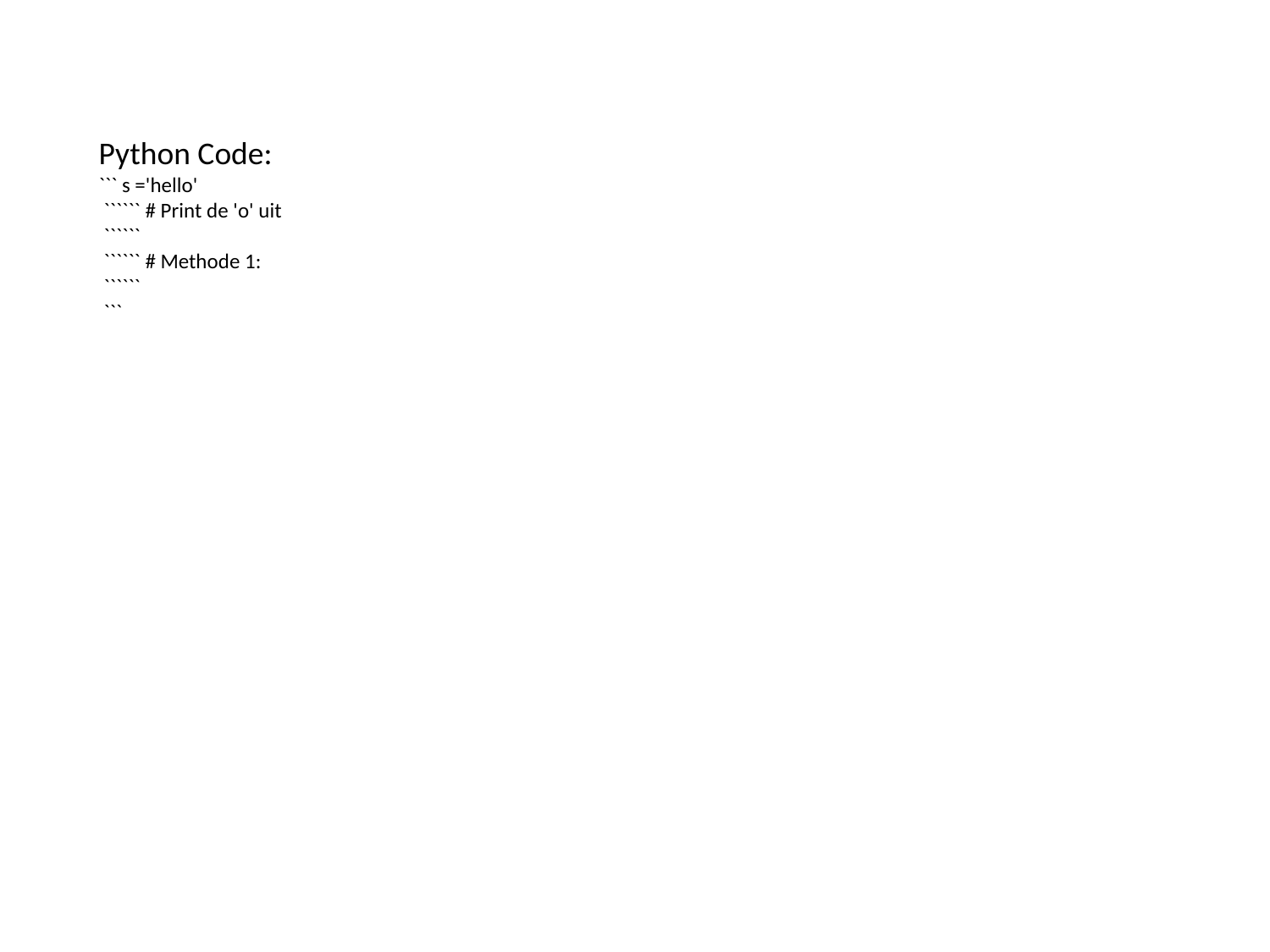

Python Code:
``` s ='hello'
 `````` # Print de 'o' uit
 ``````
 `````` # Methode 1:
 ``````
 ```